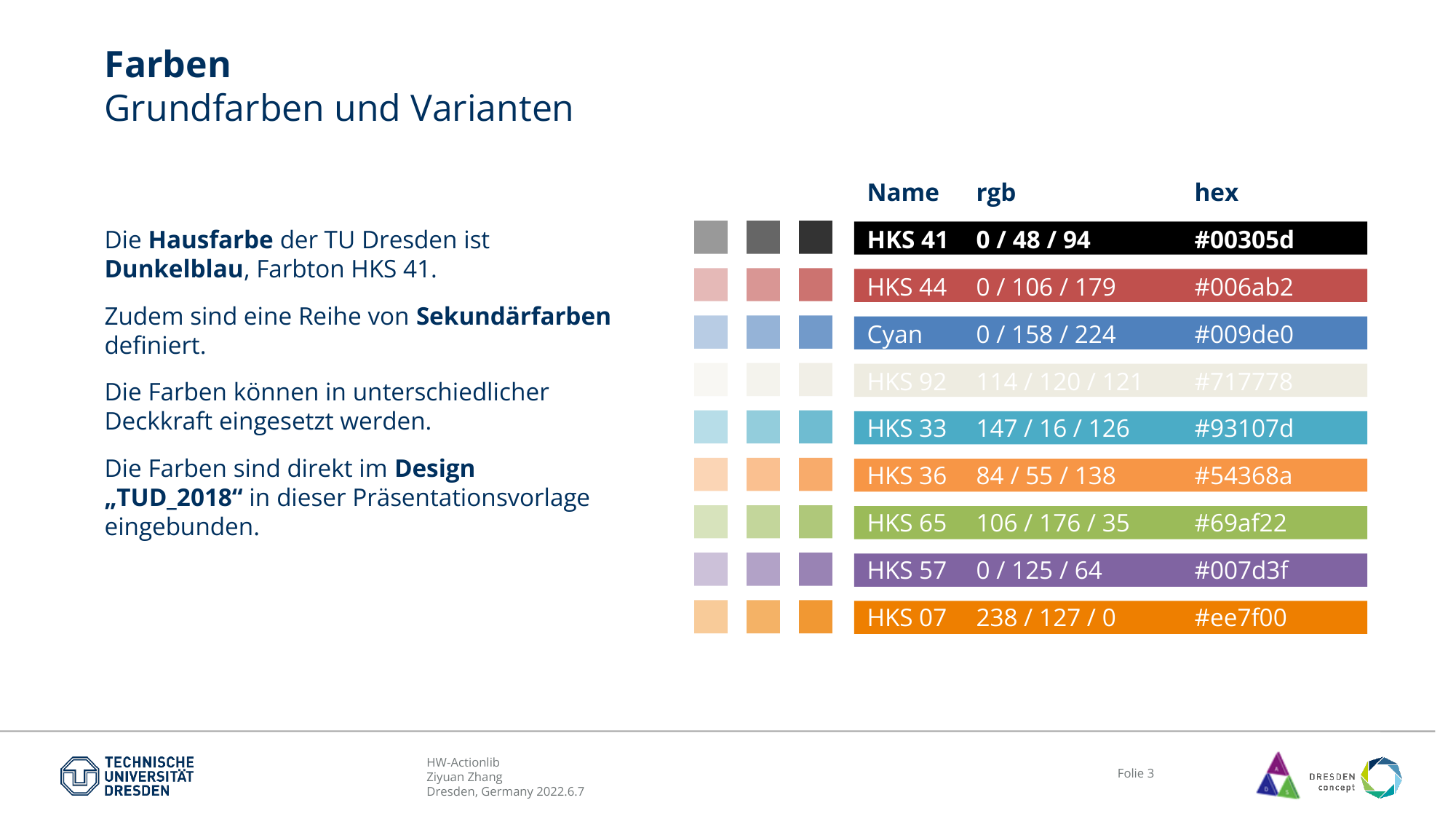

Farben
Grundfarben und Varianten

Die Hausfarbe der TU Dresden ist Dunkelblau, Farbton HKS 41.
Zudem sind eine Reihe von Sekundärfarben definiert.
Die Farben können in unterschiedlicher Deckkraft eingesetzt werden.
Die Farben sind direkt im Design „TUD_2018“ in dieser Präsentationsvorlage eingebunden.

Name	rgb		hex
HKS 41	0 / 48 / 94	#00305d
HKS 44	0 / 106 / 179	#006ab2
Cyan	0 / 158 / 224	#009de0
HKS 92	114 / 120 / 121	#717778
HKS 33	147 / 16 / 126 	#93107d
HKS 36	84 / 55 / 138	#54368a
HKS 65	106 / 176 / 35	#69af22
HKS 57	0 / 125 / 64	#007d3f
HKS 07	238 / 127 / 0	#ee7f00